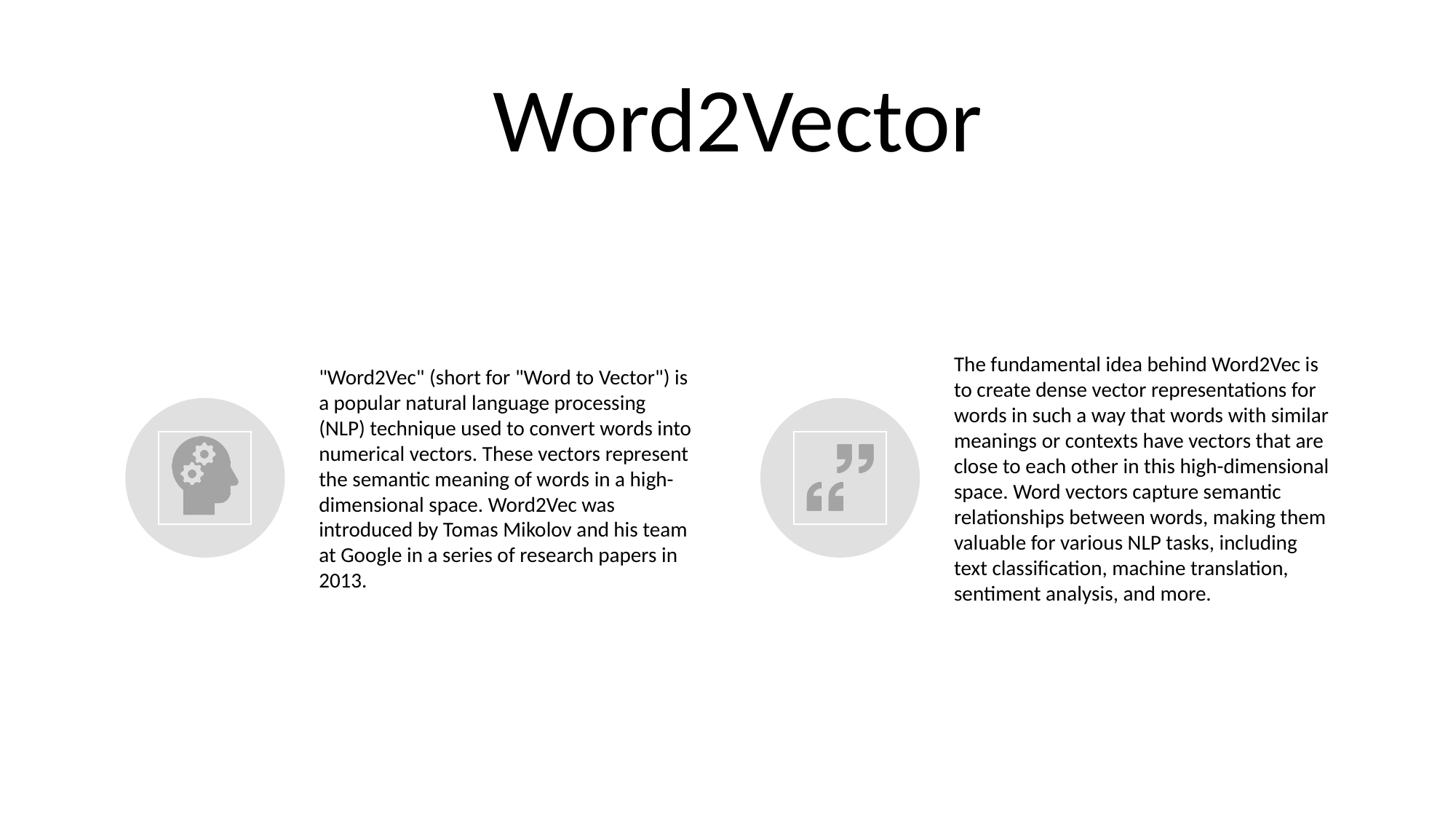

# Word2Vector
"Word2Vec" (short for "Word to Vector") is a popular natural language processing (NLP) technique used to convert words into numerical vectors. These vectors represent the semantic meaning of words in a high-dimensional space. Word2Vec was introduced by Tomas Mikolov and his team at Google in a series of research papers in 2013.
The fundamental idea behind Word2Vec is to create dense vector representations for words in such a way that words with similar meanings or contexts have vectors that are close to each other in this high-dimensional space. Word vectors capture semantic relationships between words, making them valuable for various NLP tasks, including text classification, machine translation, sentiment analysis, and more.